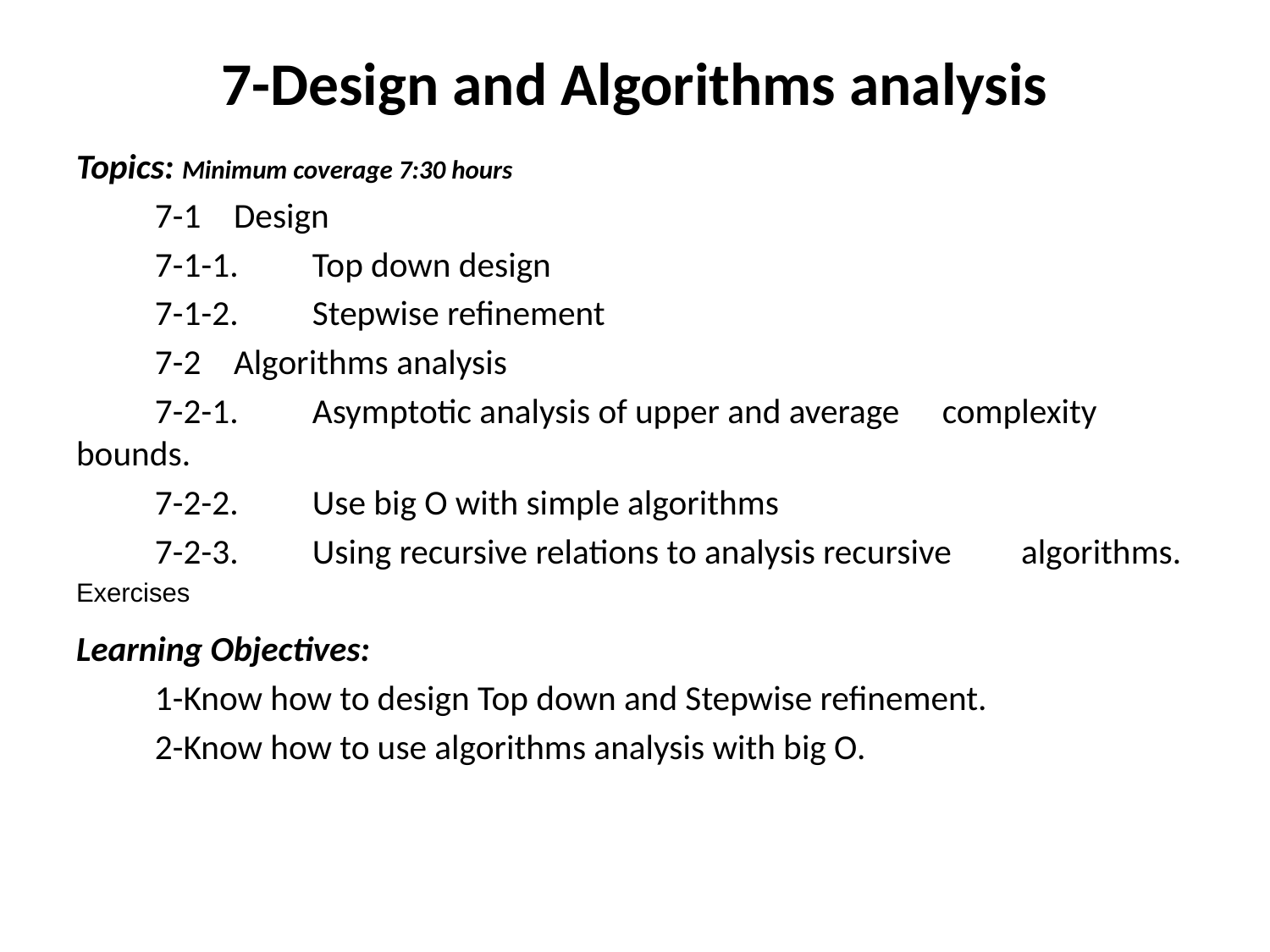

# 7-Design and Algorithms analysis
Topics: Minimum coverage 7:30 hours
	7-1	Design
		7-1-1.	Top down design
		7-1-2.	Stepwise refinement
	7-2	Algorithms analysis
		7-2-1.	Asymptotic analysis of upper and average 				complexity bounds.
		7-2-2.	Use big O with simple algorithms
		7-2-3.	Using recursive relations to analysis recursive 			algorithms.
Exercises

Learning Objectives:
	1-Know how to design Top down and Stepwise refinement.
	2-Know how to use algorithms analysis with big O.